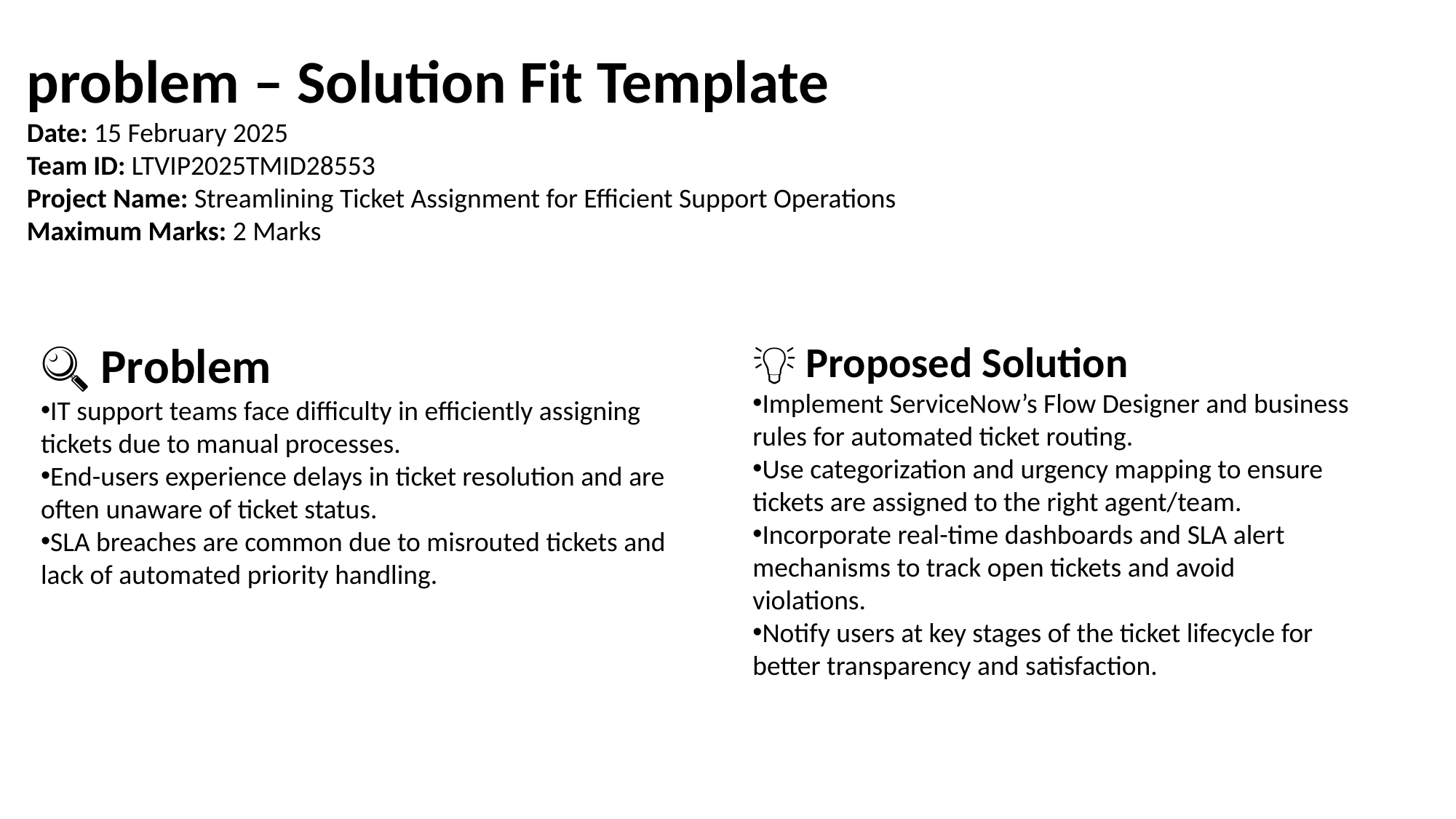

problem – Solution Fit Template
Date: 15 February 2025
Team ID: LTVIP2025TMID28553
Project Name: Streamlining Ticket Assignment for Efficient Support Operations
Maximum Marks: 2 Marks
🔍 Problem
IT support teams face difficulty in efficiently assigning tickets due to manual processes.
End-users experience delays in ticket resolution and are often unaware of ticket status.
SLA breaches are common due to misrouted tickets and lack of automated priority handling.
💡 Proposed Solution
Implement ServiceNow’s Flow Designer and business rules for automated ticket routing.
Use categorization and urgency mapping to ensure tickets are assigned to the right agent/team.
Incorporate real-time dashboards and SLA alert mechanisms to track open tickets and avoid violations.
Notify users at key stages of the ticket lifecycle for better transparency and satisfaction.